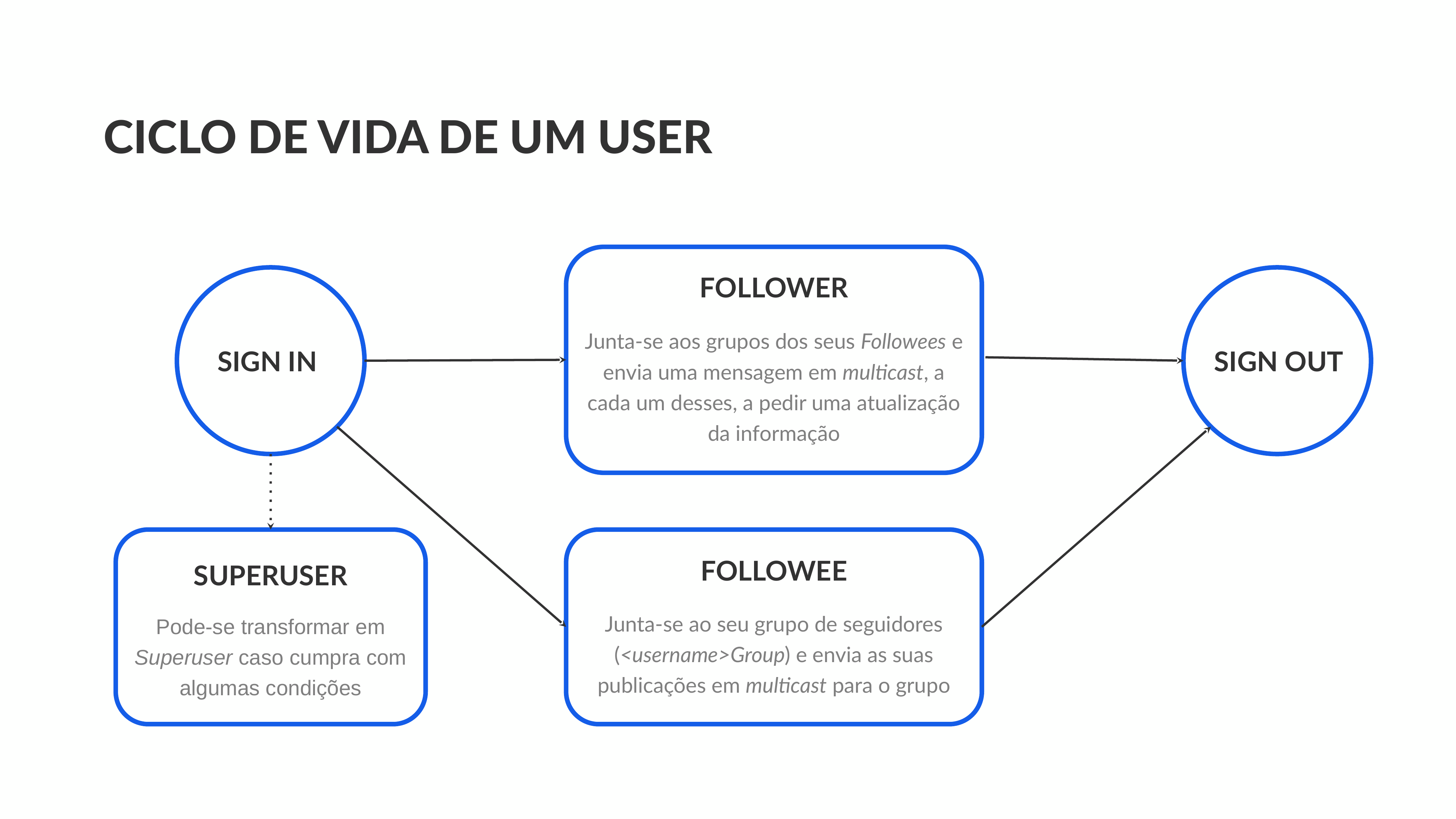

CICLO DE VIDA DE UM USER

FOLLOWER

Junta-se aos grupos dos seus Followees e envia uma mensagem em multicast, a cada um desses, a pedir uma atualização da informação

SIGN IN
SIGN OUT

FOLLOWEE
SUPERUSER
Junta-se ao seu grupo de seguidores (<username>Group) e envia as suas publicações em multicast para o grupo

Pode-se transformar em Superuser caso cumpra com algumas condições